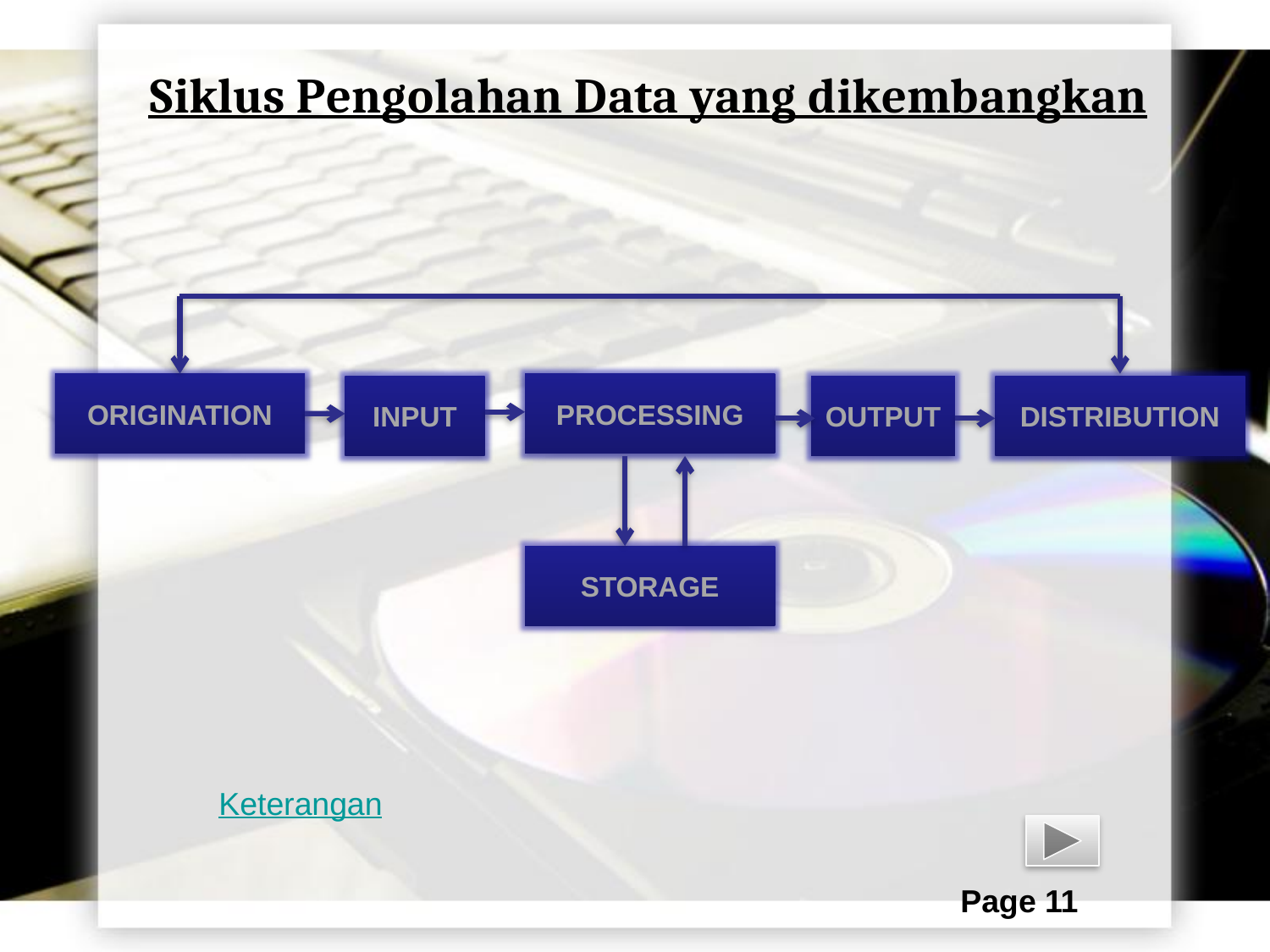

Siklus Pengolahan Data yang dikembangkan
ORIGINATION
PROCESSING
INPUT
OUTPUT
DISTRIBUTION
STORAGE
Keterangan